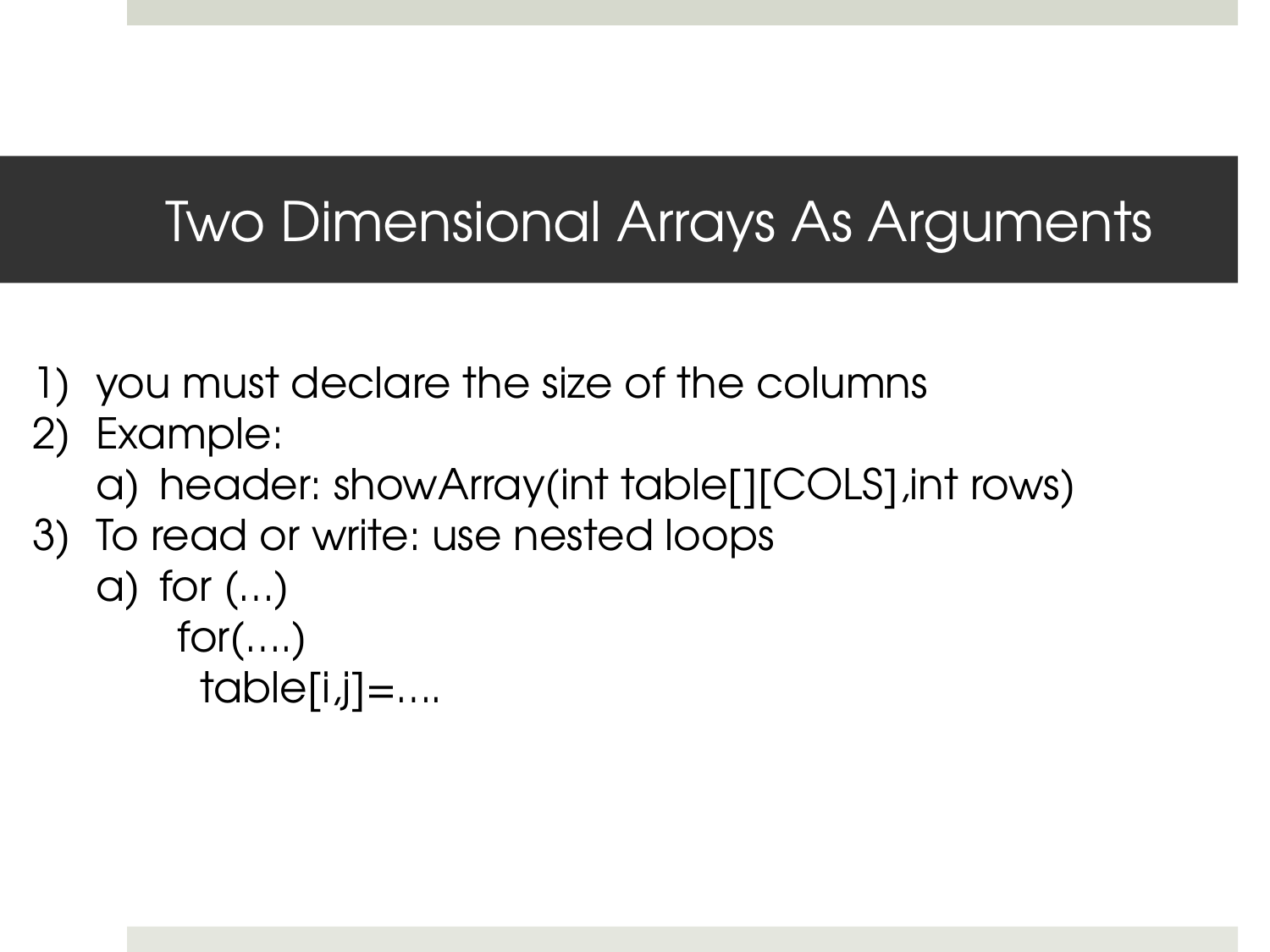

# Two Dimensional Arrays As Arguments
you must declare the size of the columns
Example:
header: showArray(int table[][COLS],int rows)
To read or write: use nested loops
for (…)
       for(….)
         table[i,j]=….